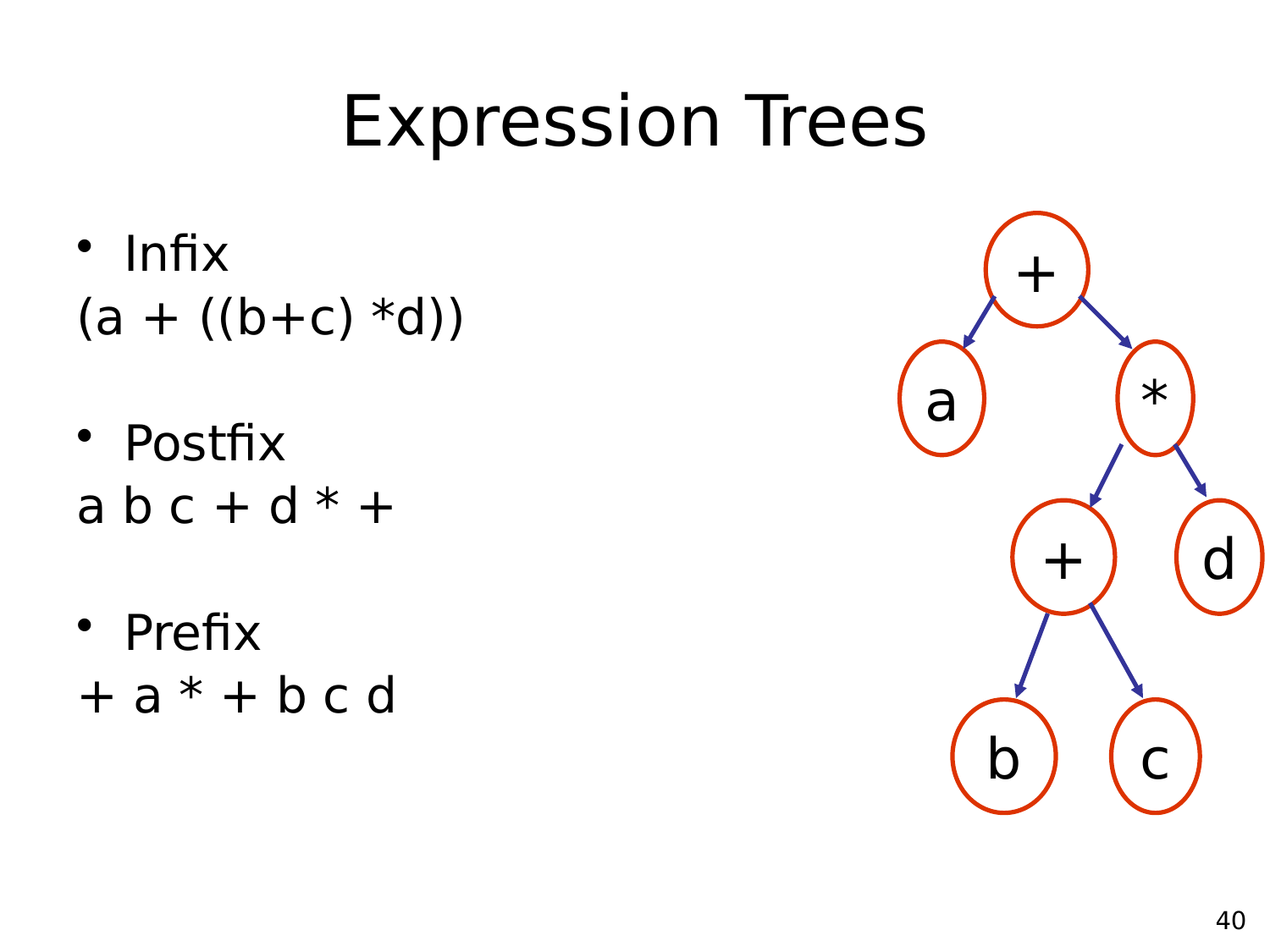

# Expression Trees
+

a
*

+
d

b
c
Infix
(a + ((b+c) *d))

Postfix
a b c + d * +

Prefix
+ a * + b c d